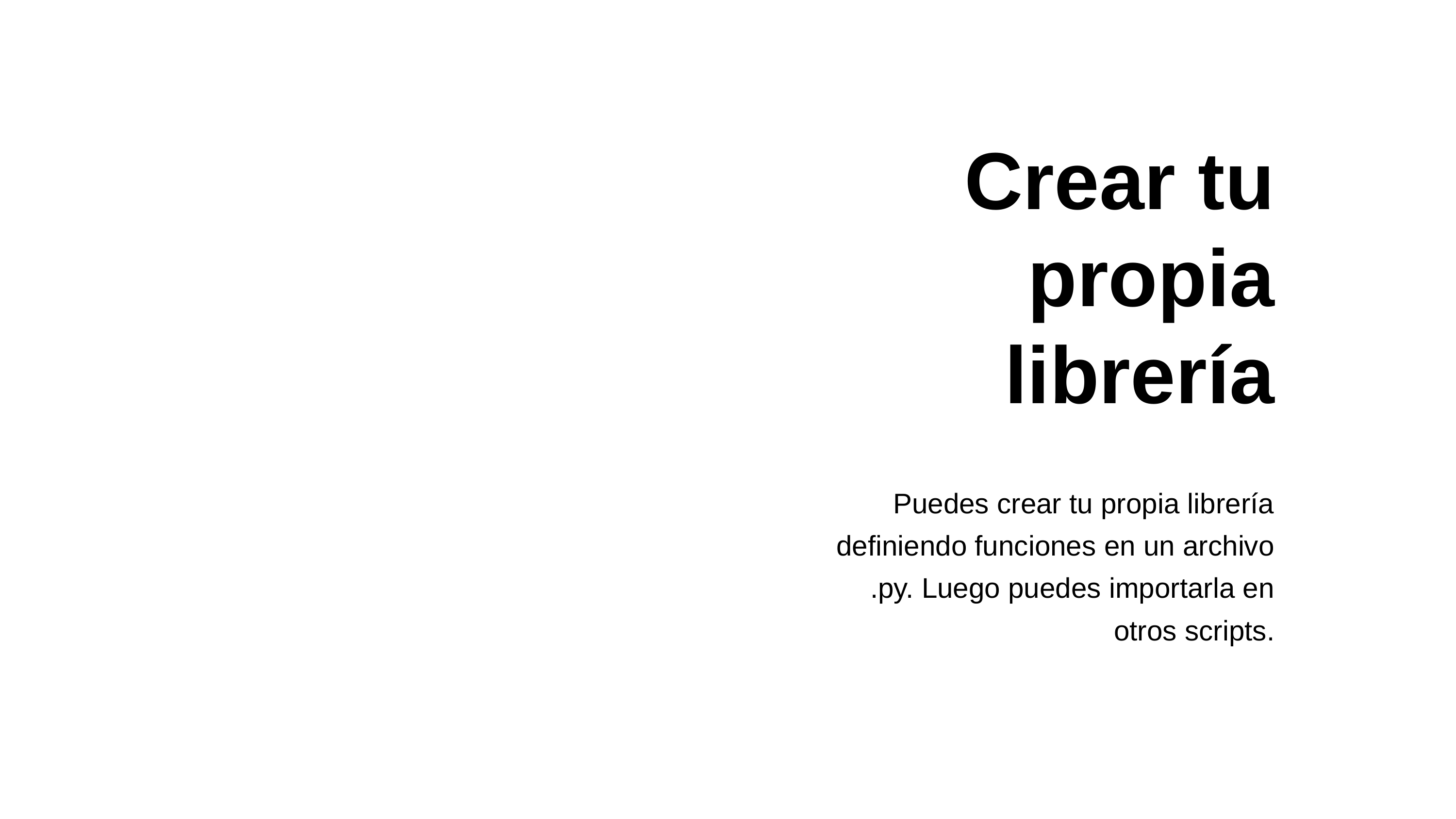

Crear tu propia librería
Puedes crear tu propia librería definiendo funciones en un archivo .py. Luego puedes importarla en otros scripts.